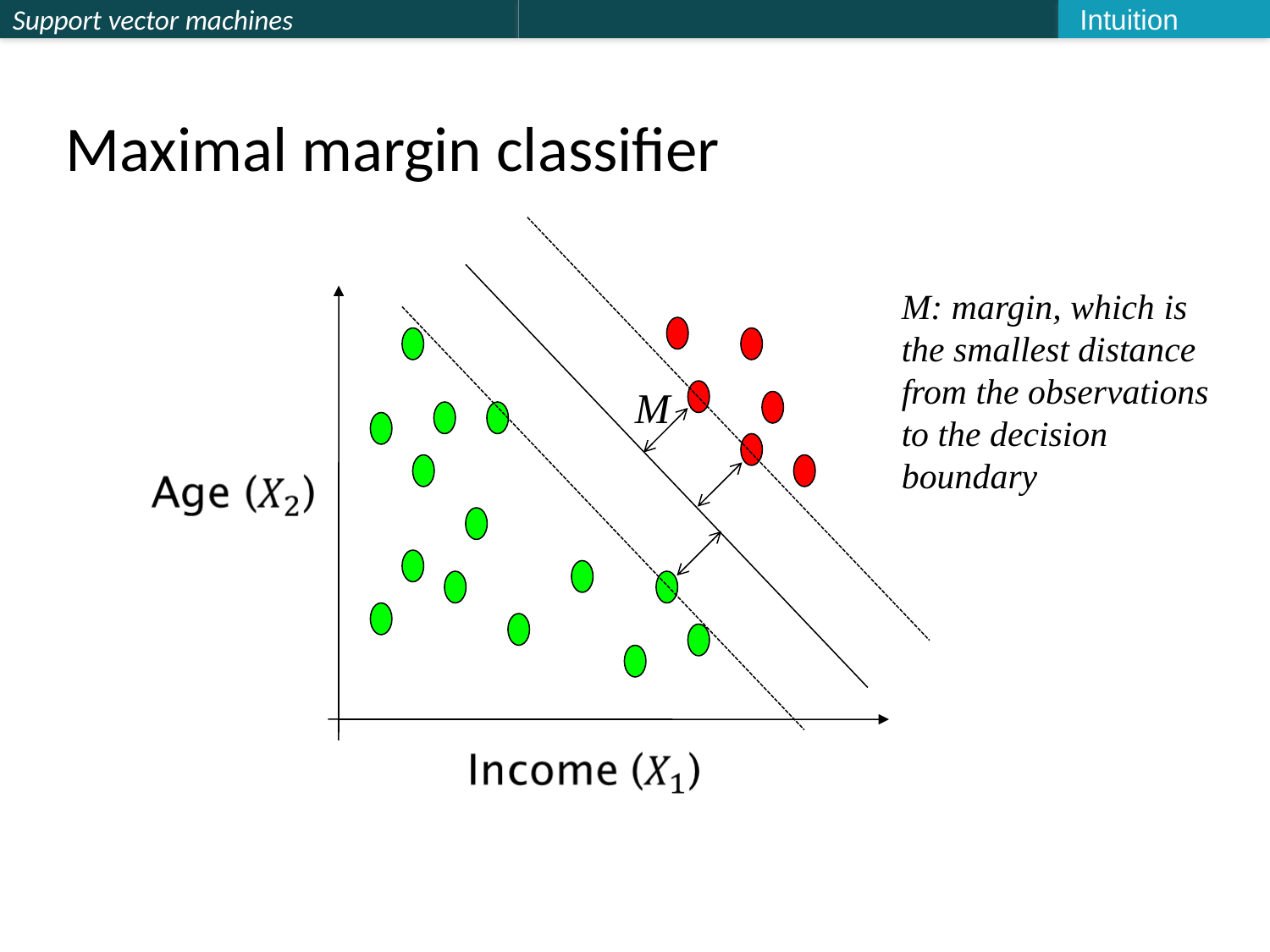

Intuition
# Maximal margin classifier

M: margin, which is the smallest distance from the observations to the decision boundary

M